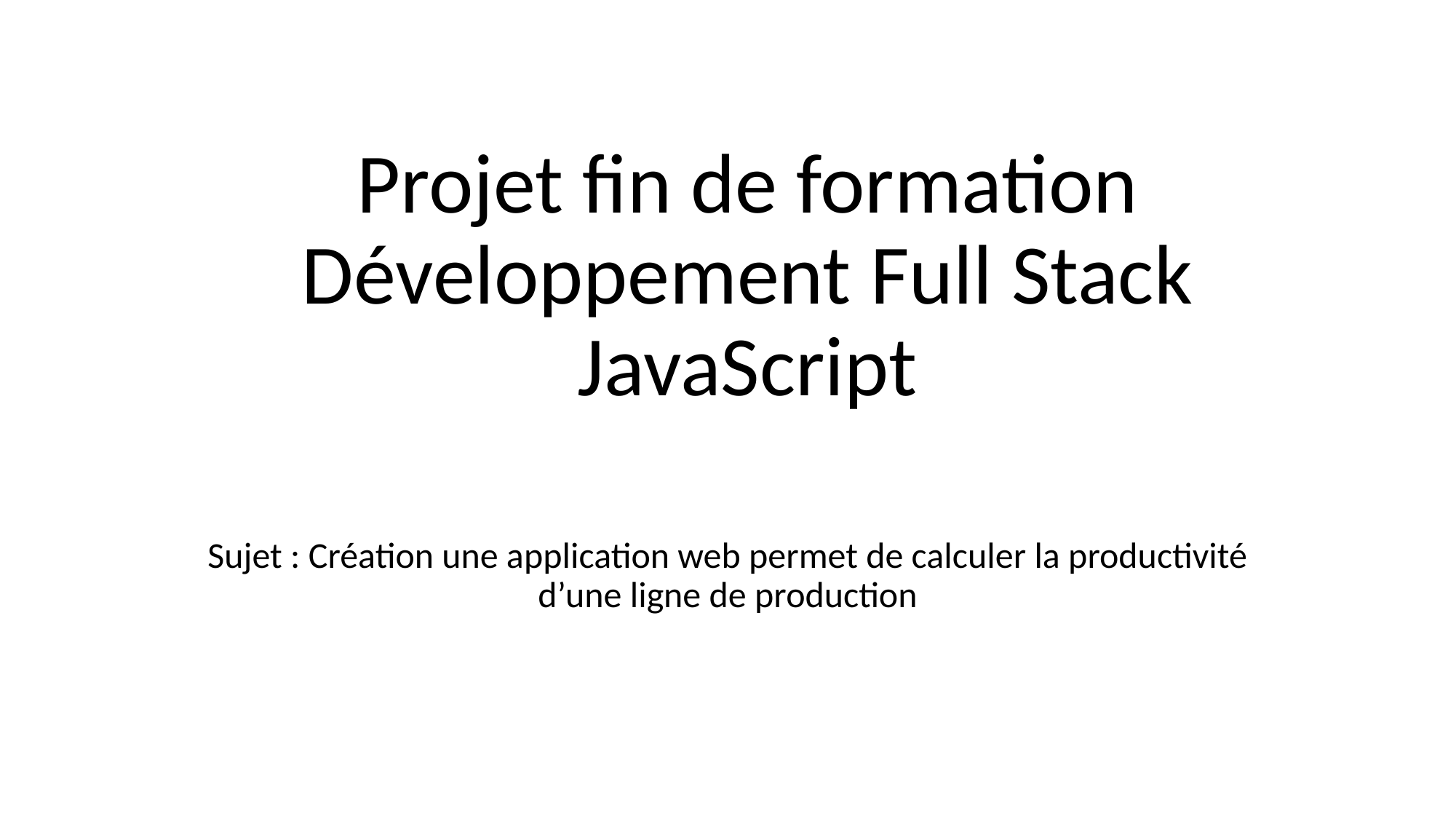

# Projet fin de formation Développement Full Stack JavaScript
Sujet : Création une application web permet de calculer la productivité d’une ligne de production